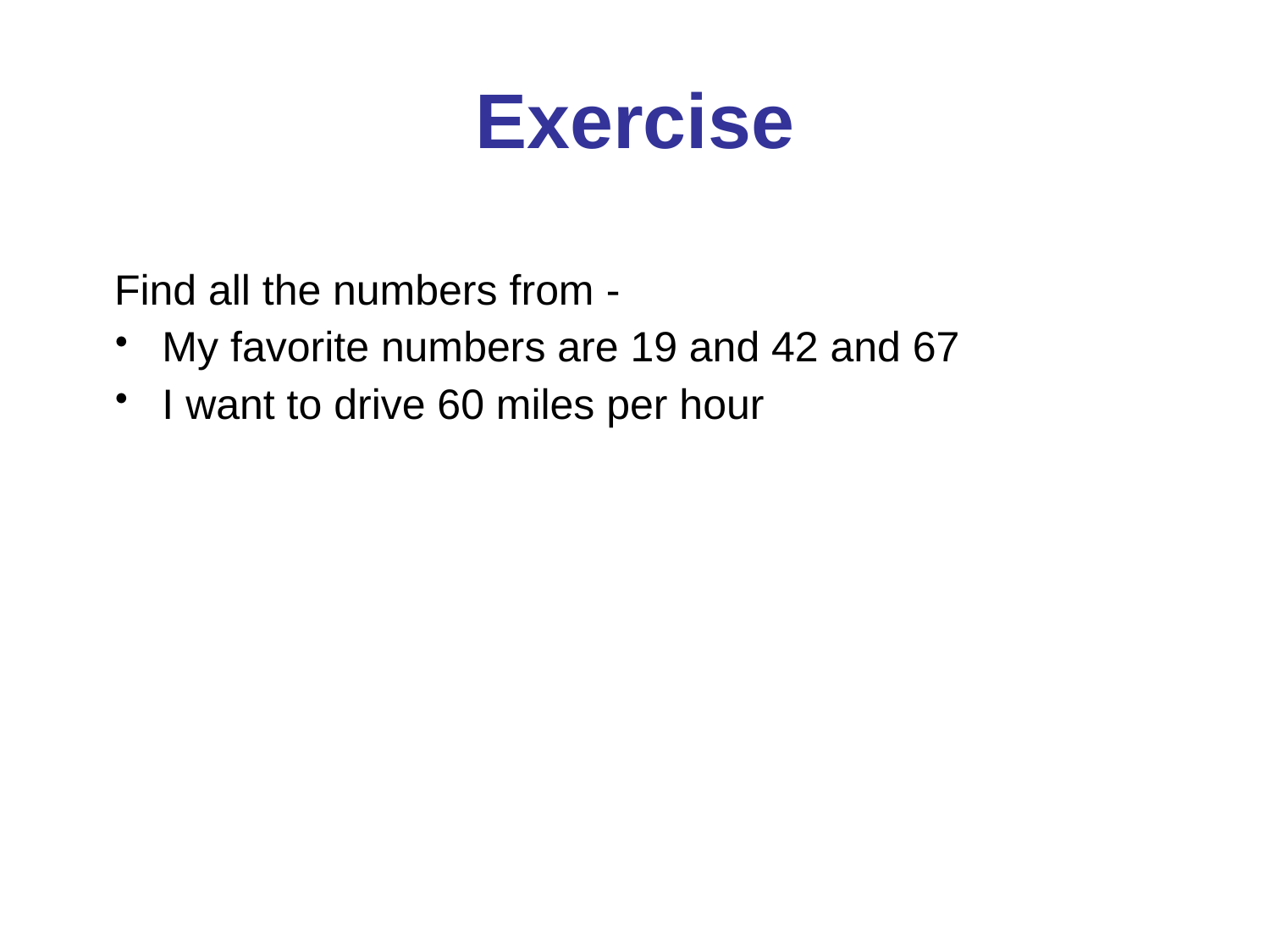

# Exercise
Find all the numbers from -
My favorite numbers are 19 and 42 and 67
I want to drive 60 miles per hour